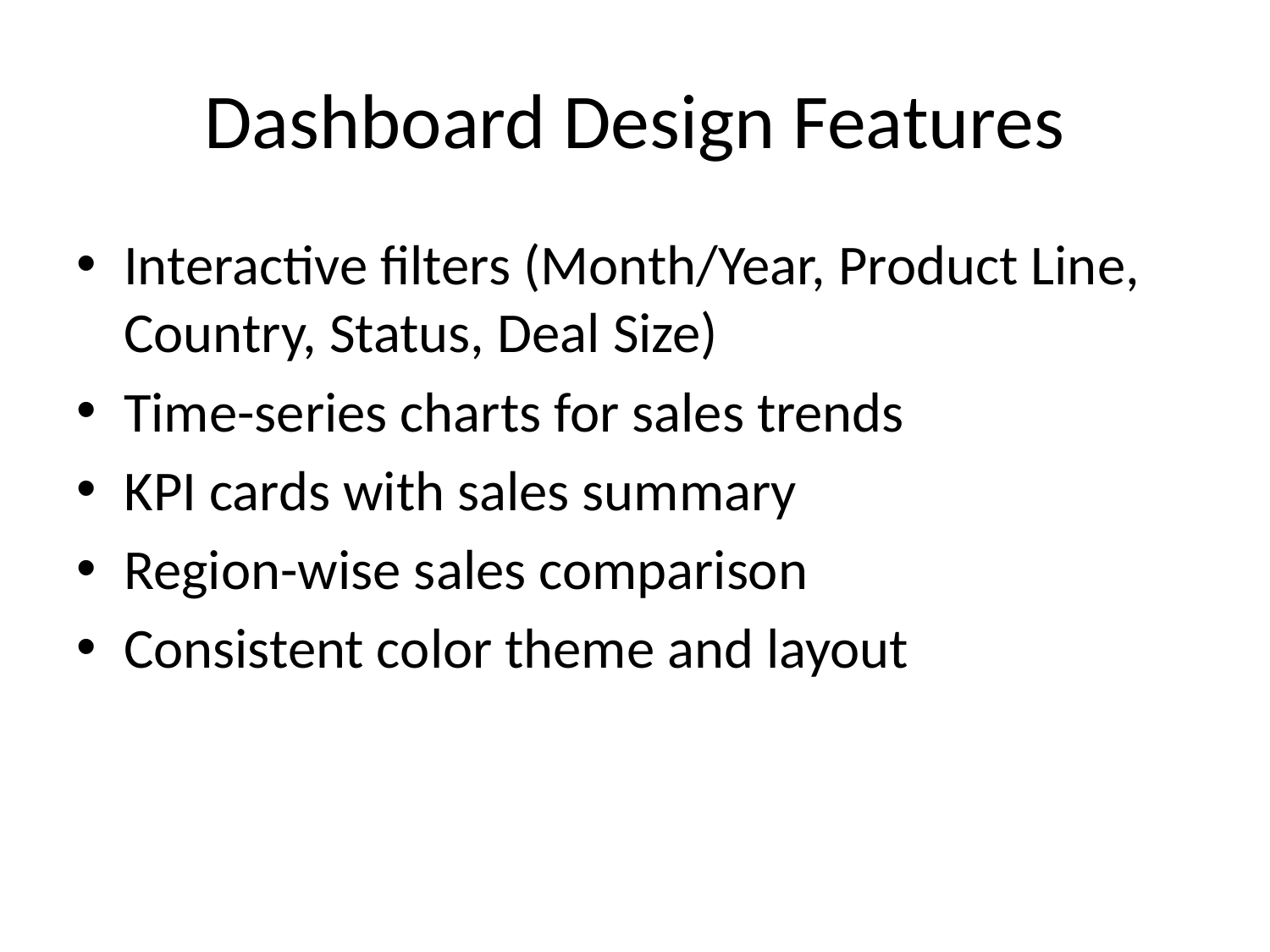

# Dashboard Design Features
Interactive filters (Month/Year, Product Line, Country, Status, Deal Size)
Time-series charts for sales trends
KPI cards with sales summary
Region-wise sales comparison
Consistent color theme and layout